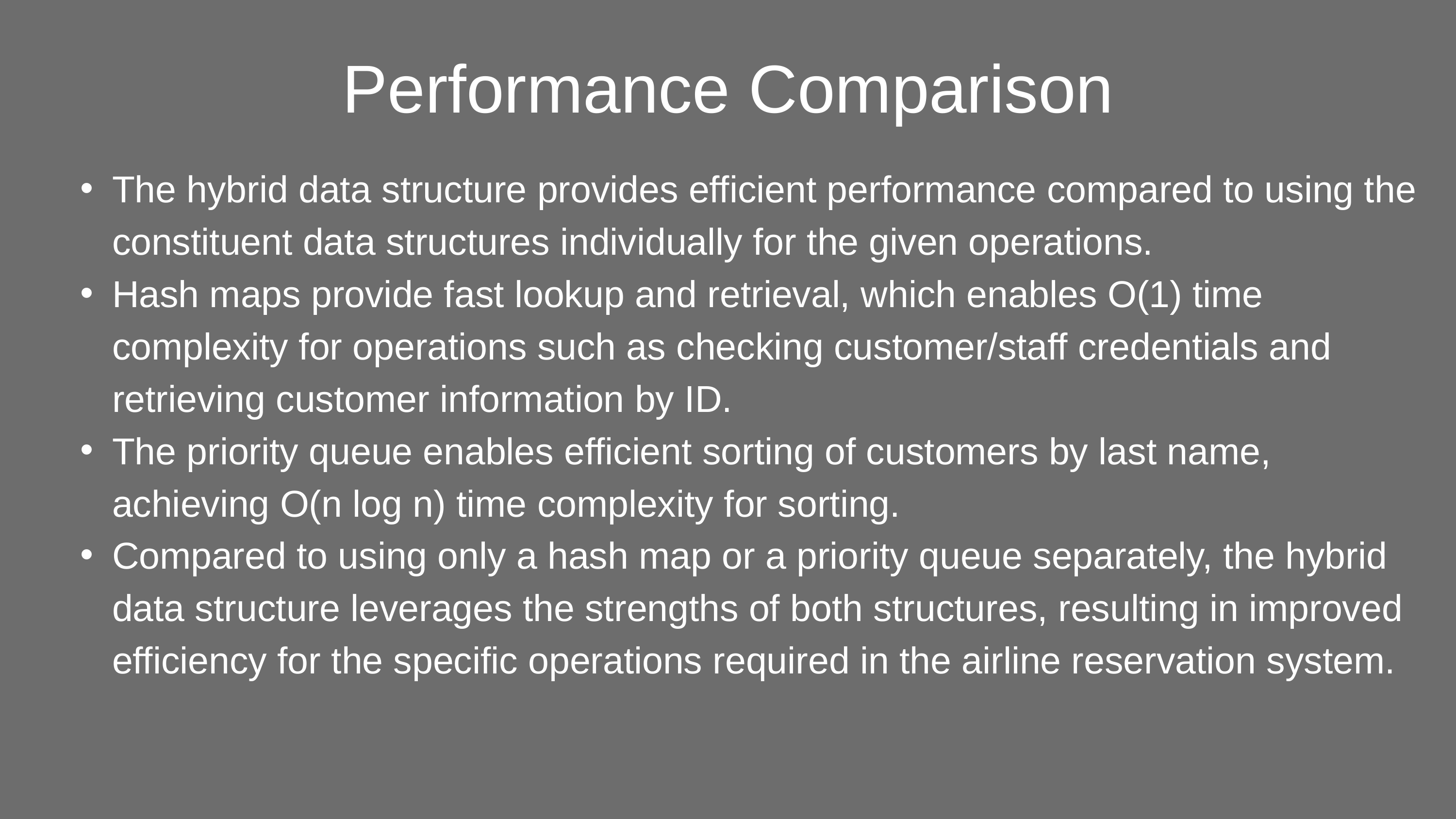

Performance Comparison
The hybrid data structure provides efficient performance compared to using the constituent data structures individually for the given operations.
Hash maps provide fast lookup and retrieval, which enables O(1) time complexity for operations such as checking customer/staff credentials and retrieving customer information by ID.
The priority queue enables efficient sorting of customers by last name, achieving O(n log n) time complexity for sorting.
Compared to using only a hash map or a priority queue separately, the hybrid data structure leverages the strengths of both structures, resulting in improved efficiency for the specific operations required in the airline reservation system.